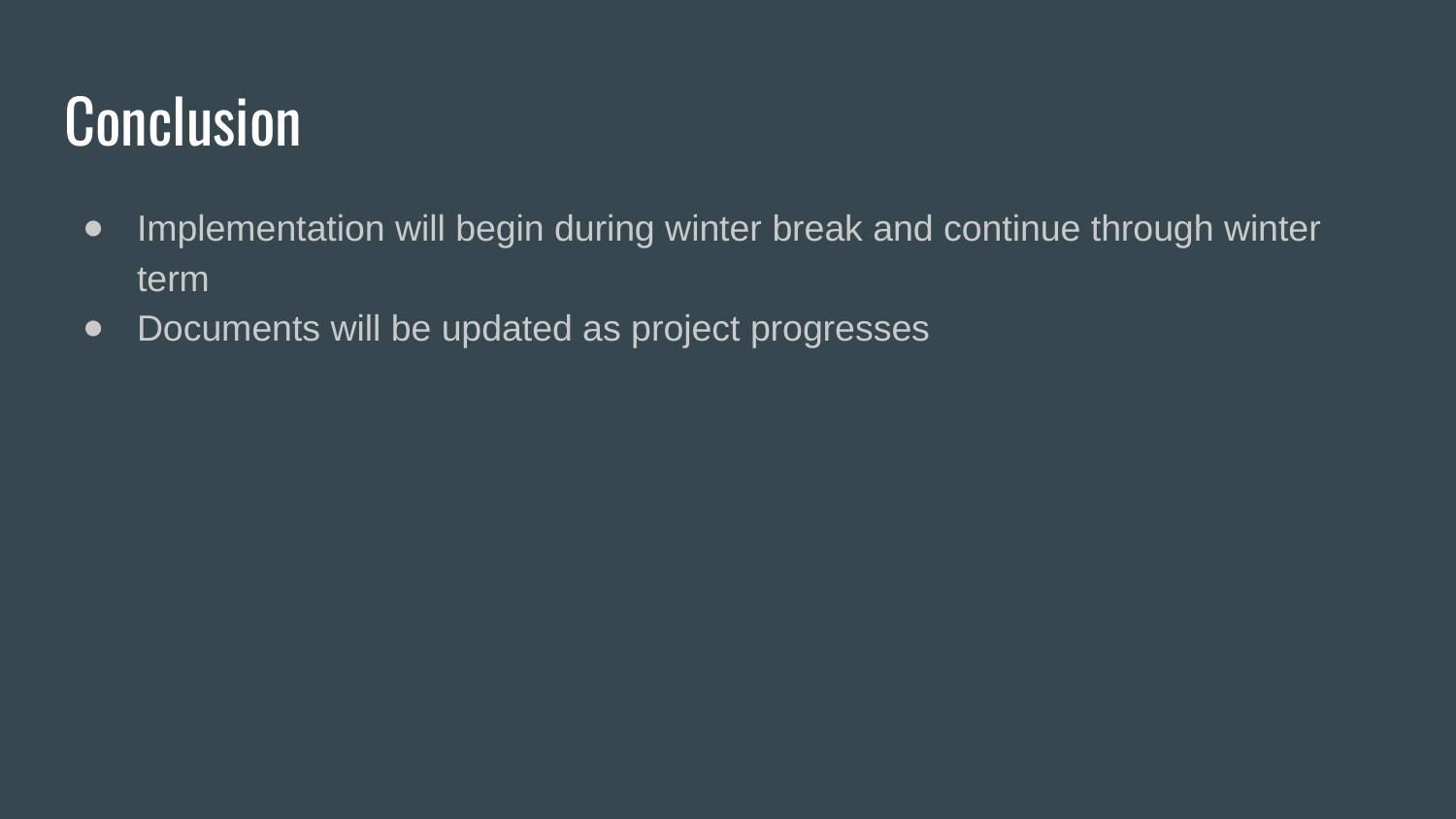

# Conclusion
Implementation will begin during winter break and continue through winter term
Documents will be updated as project progresses